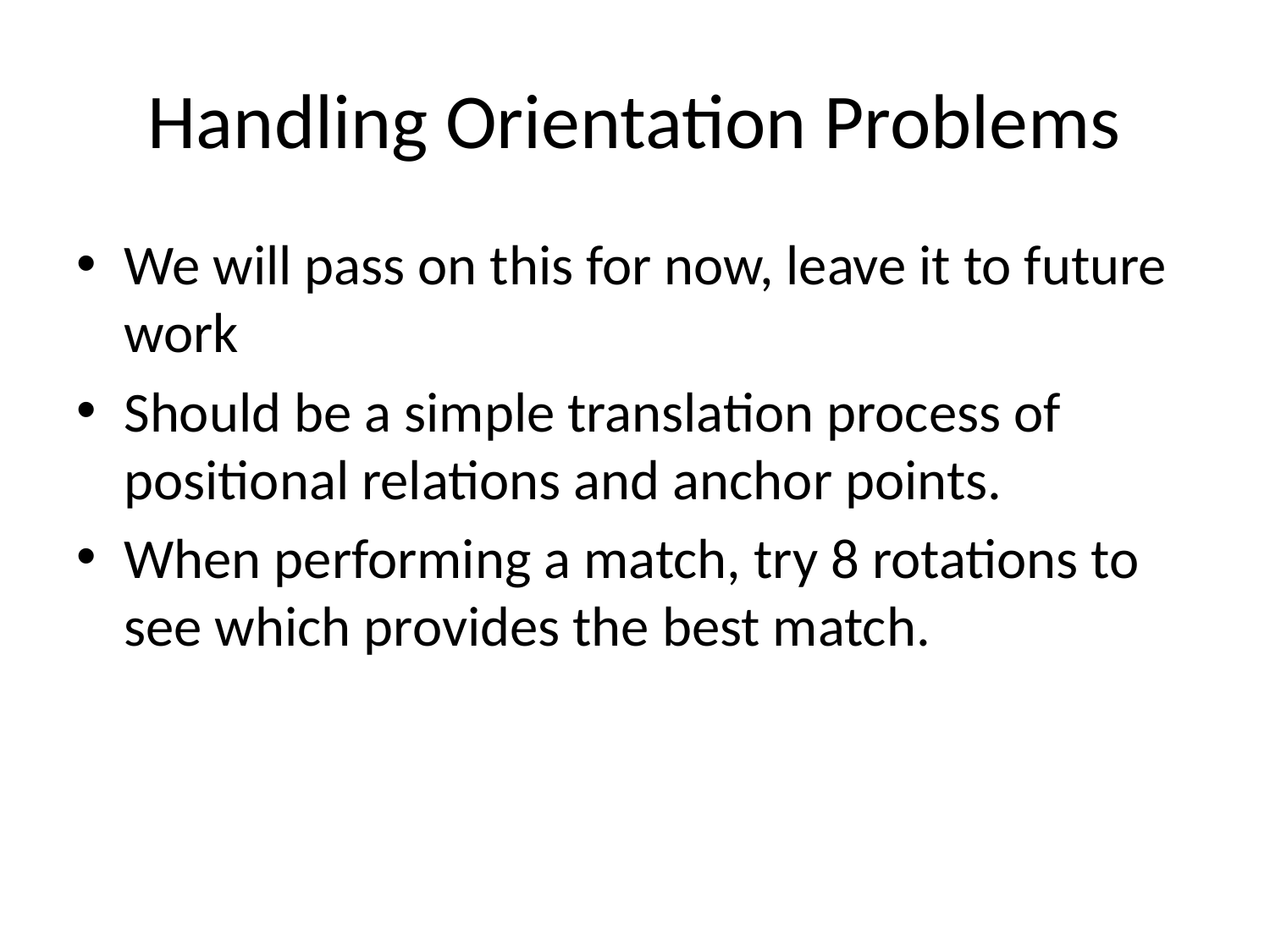

# Handling Orientation Problems
We will pass on this for now, leave it to future work
Should be a simple translation process of positional relations and anchor points.
When performing a match, try 8 rotations to see which provides the best match.